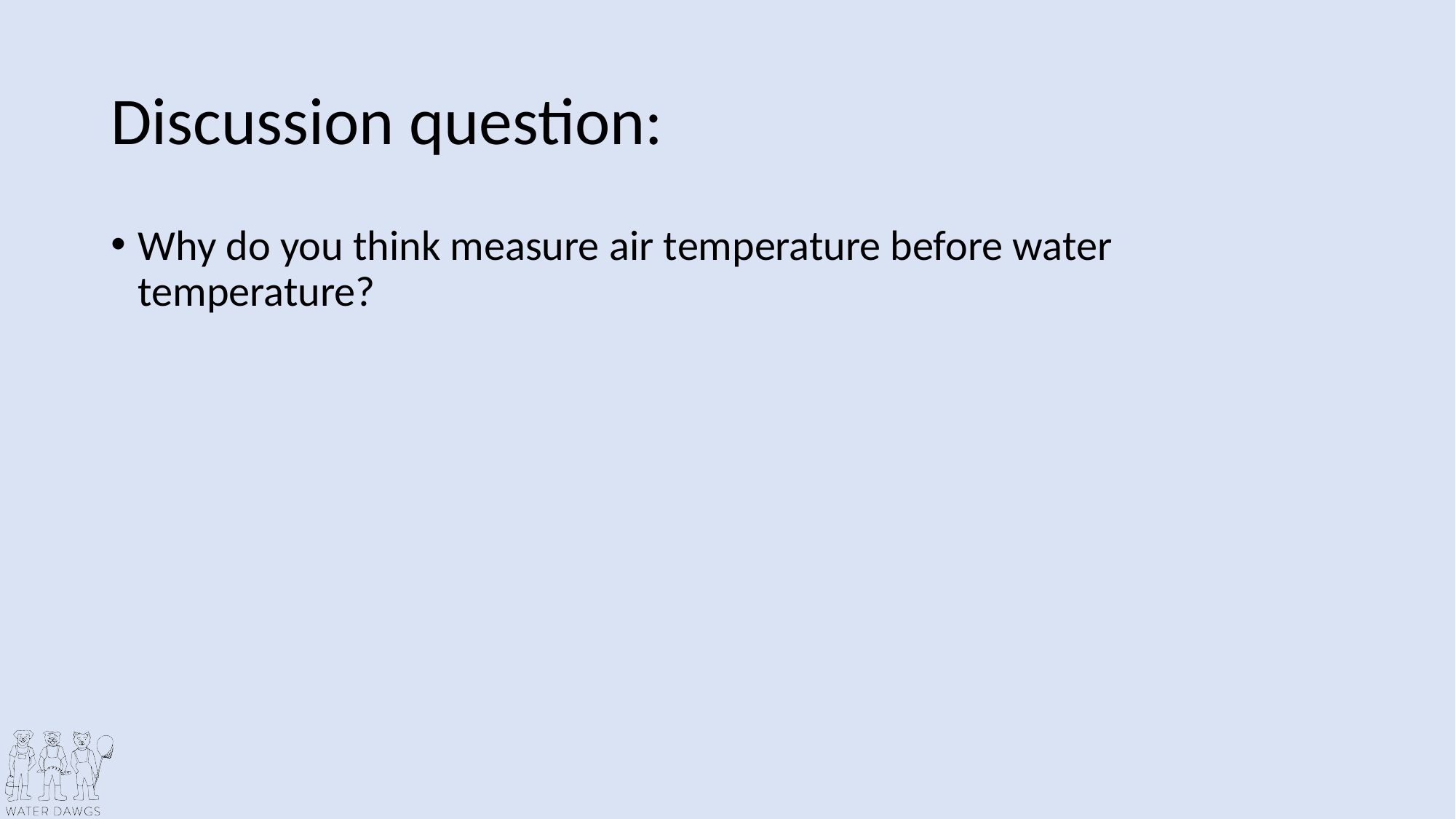

# Discussion question:
Why do you think measure air temperature before water temperature?